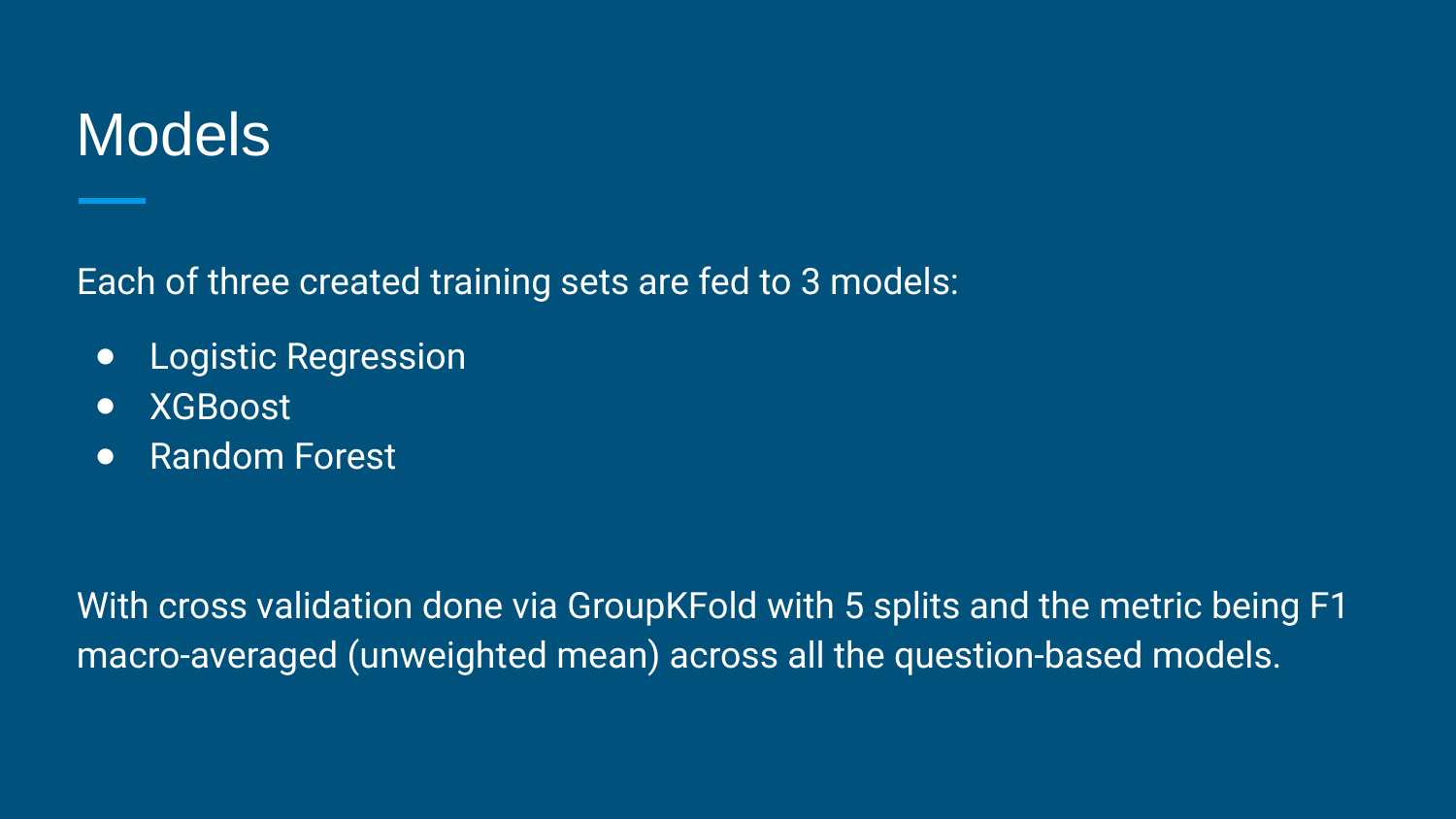

# Models
Each of three created training sets are fed to 3 models:
Logistic Regression
XGBoost
Random Forest

With cross validation done via GroupKFold with 5 splits and the metric being F1 macro-averaged (unweighted mean) across all the question-based models.